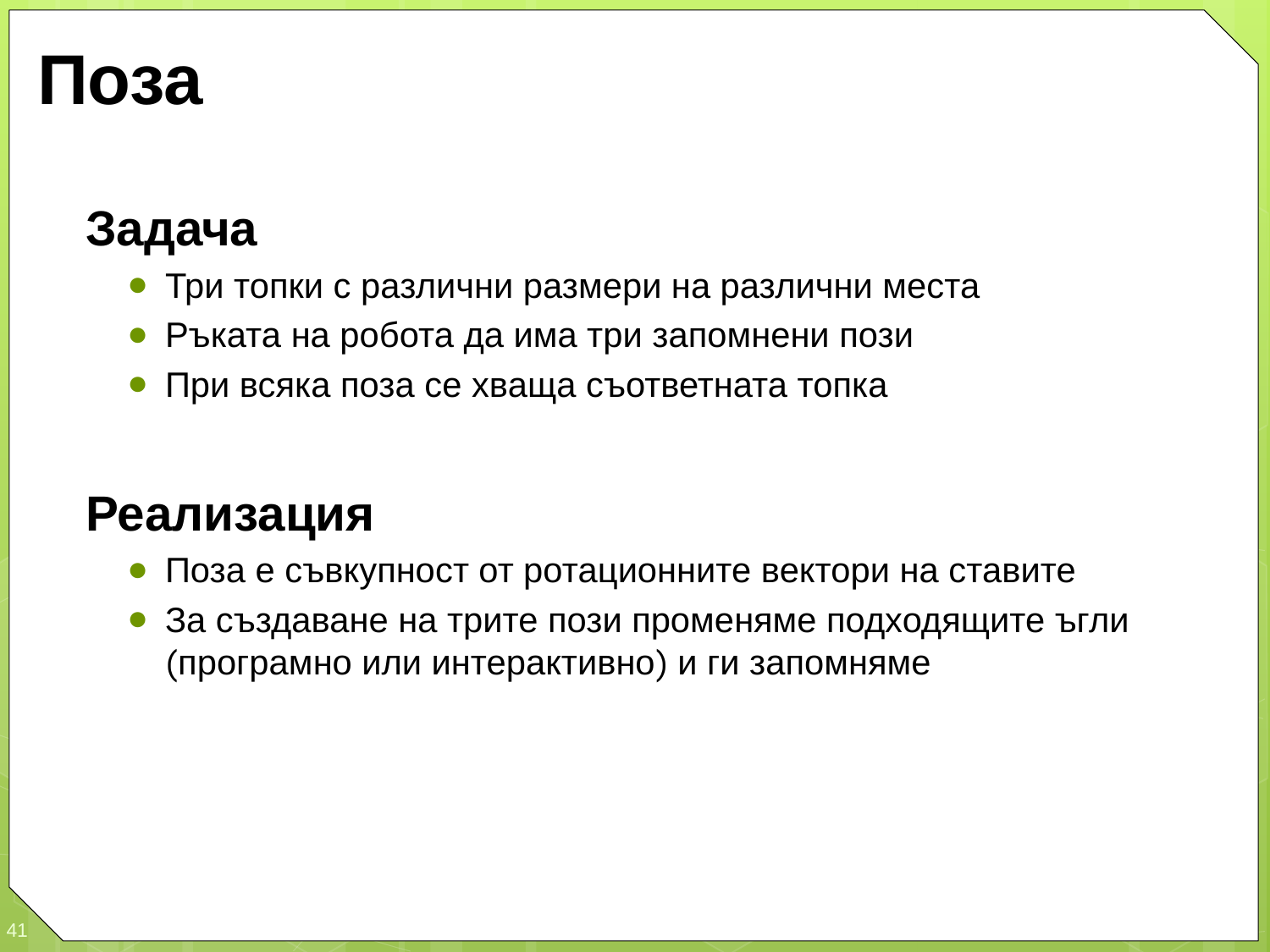

# Поза
Задача
Три топки с различни размери на различни места
Ръката на робота да има три запомнени пози
При всяка поза се хваща съответната топка

Реализация
Поза е съвкупност от ротационните вектори на ставите
За създаване на трите пози променяме подходящите ъгли (програмно или интерактивно) и ги запомняме